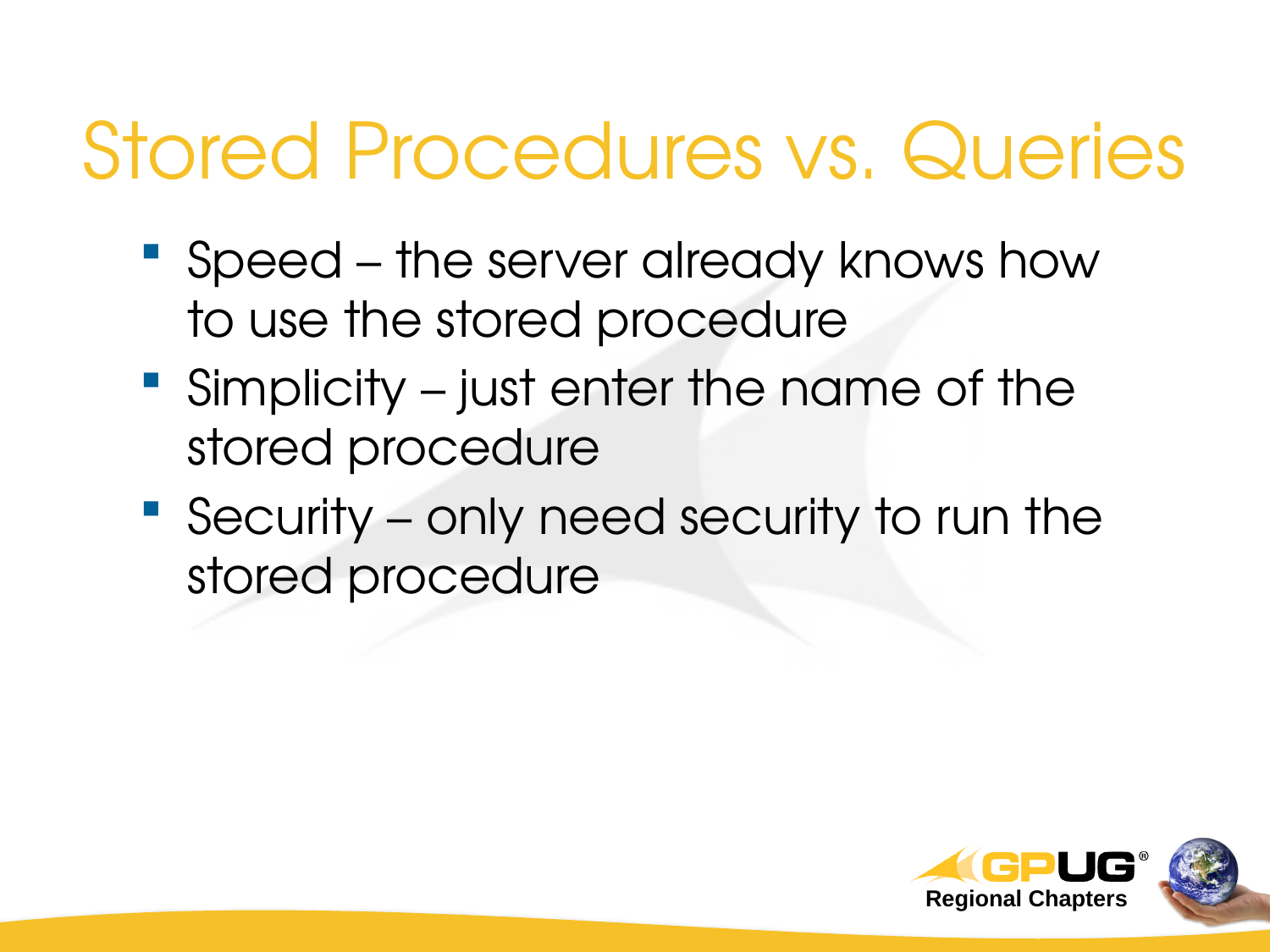

# Stored Procedures vs. Queries
Speed – the server already knows how to use the stored procedure
Simplicity – just enter the name of the stored procedure
Security – only need security to run the stored procedure